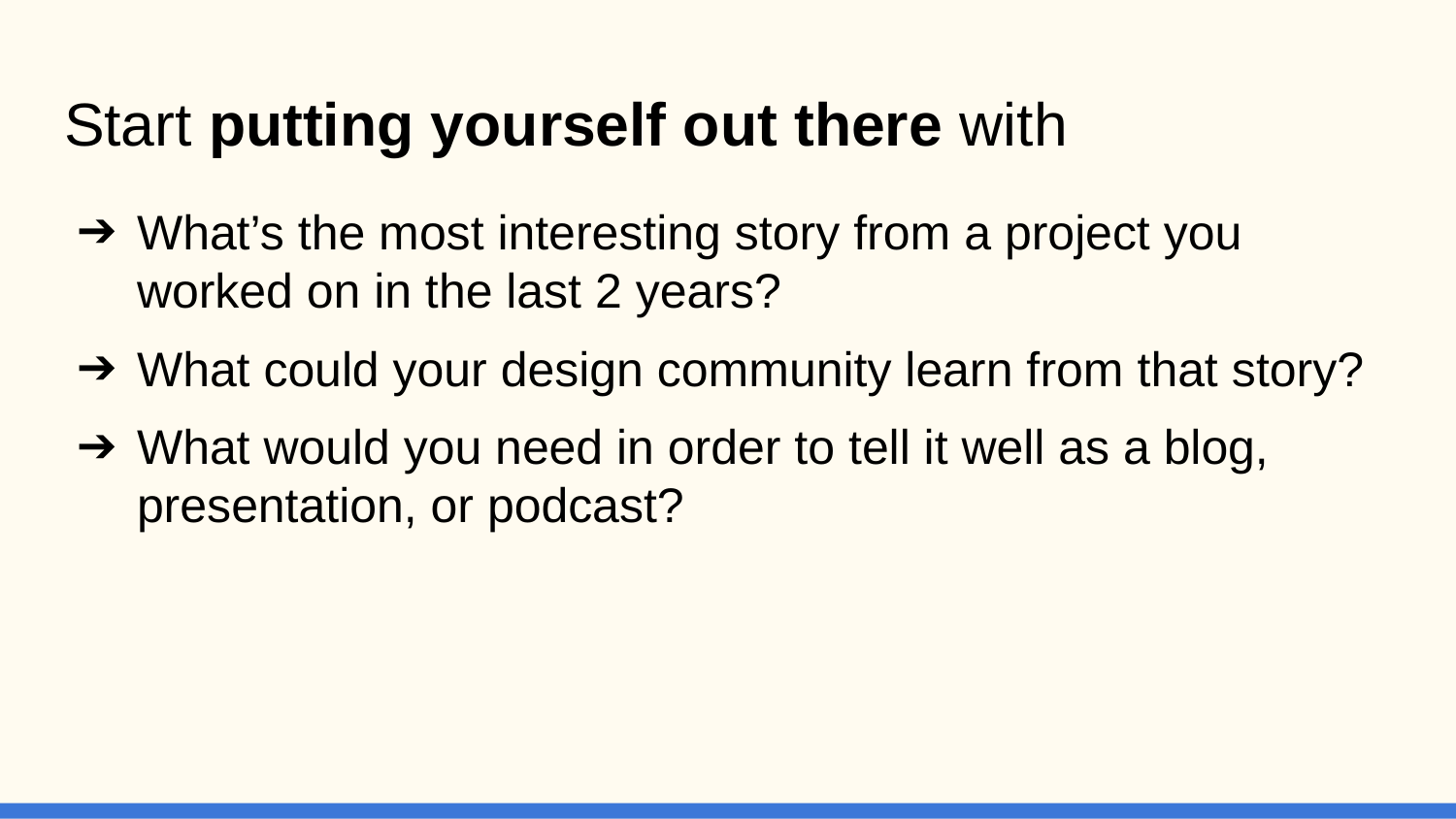

# Start putting yourself out there with
What’s the most interesting story from a project you worked on in the last 2 years?
What could your design community learn from that story?
What would you need in order to tell it well as a blog, presentation, or podcast?